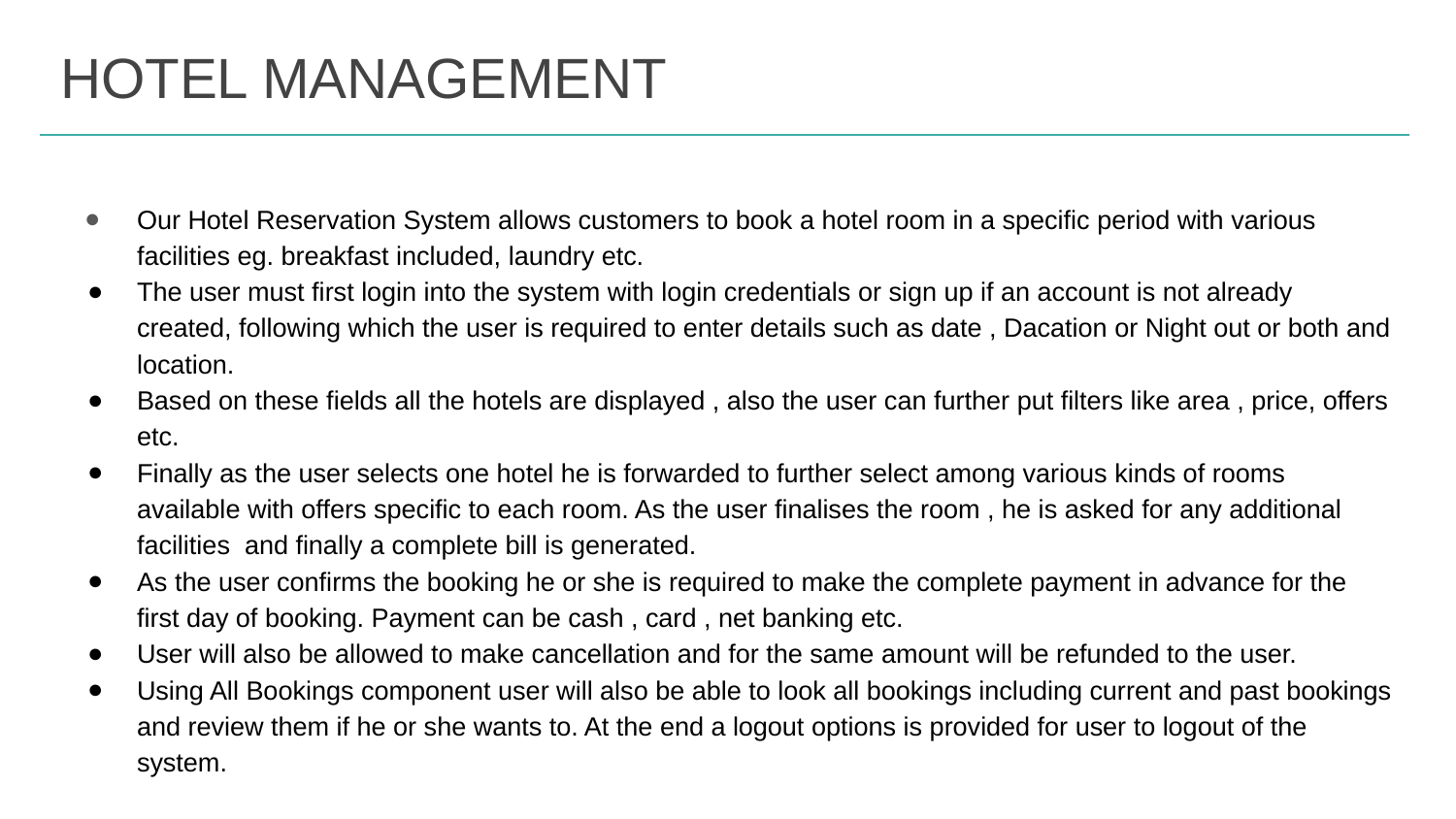

# HOTEL MANAGEMENT
Our Hotel Reservation System allows customers to book a hotel room in a specific period with various facilities eg. breakfast included, laundry etc.
The user must first login into the system with login credentials or sign up if an account is not already created, following which the user is required to enter details such as date , Dacation or Night out or both and location.
Based on these fields all the hotels are displayed , also the user can further put filters like area , price, offers etc.
Finally as the user selects one hotel he is forwarded to further select among various kinds of rooms available with offers specific to each room. As the user finalises the room , he is asked for any additional facilities  and finally a complete bill is generated.
As the user confirms the booking he or she is required to make the complete payment in advance for the first day of booking. Payment can be cash , card , net banking etc.
User will also be allowed to make cancellation and for the same amount will be refunded to the user.
Using All Bookings component user will also be able to look all bookings including current and past bookings and review them if he or she wants to. At the end a logout options is provided for user to logout of the system.